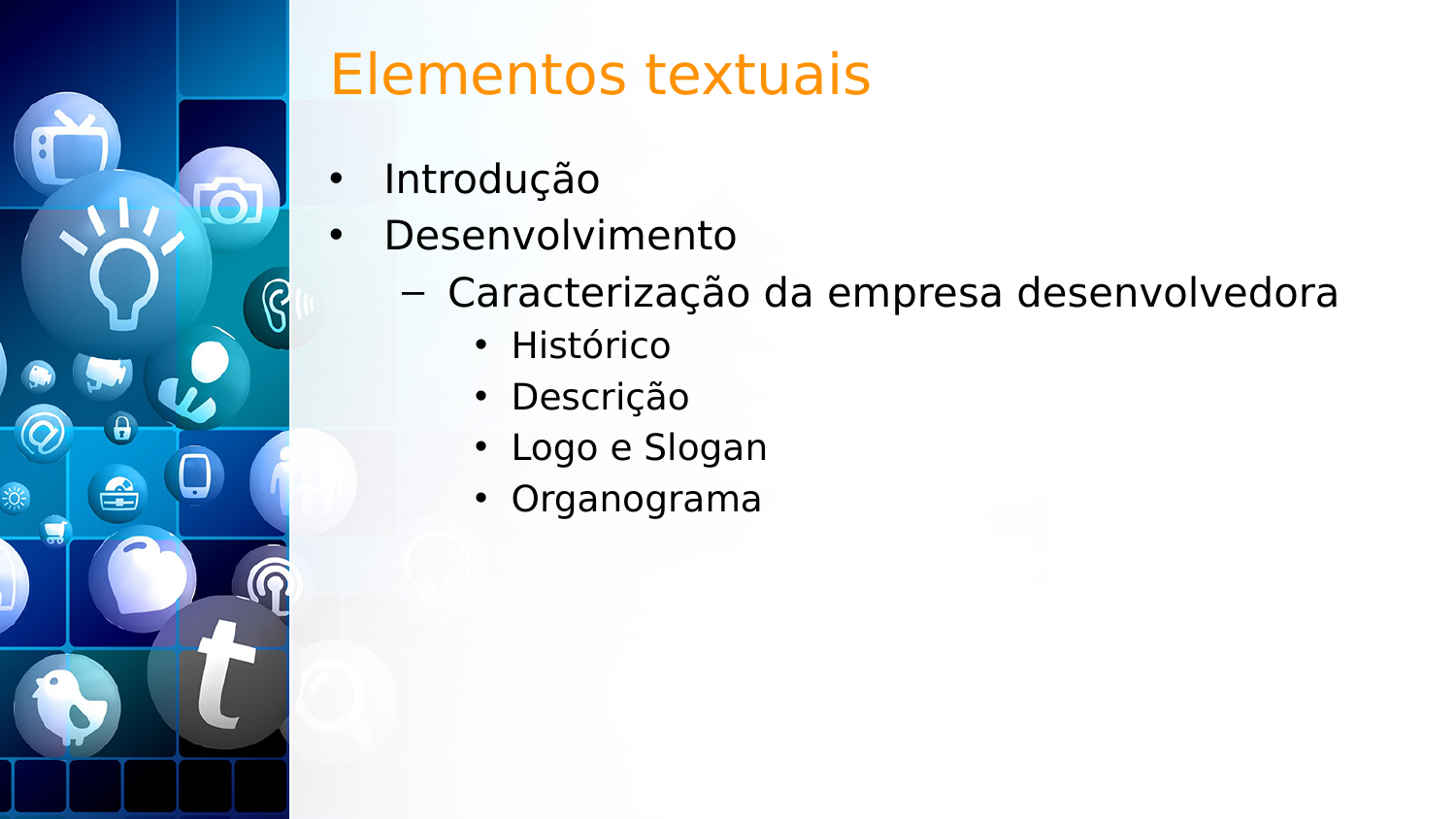

# Elementos textuais
Introdução
Desenvolvimento
Caracterização da empresa desenvolvedora
Histórico
Descrição
Logo e Slogan
Organograma